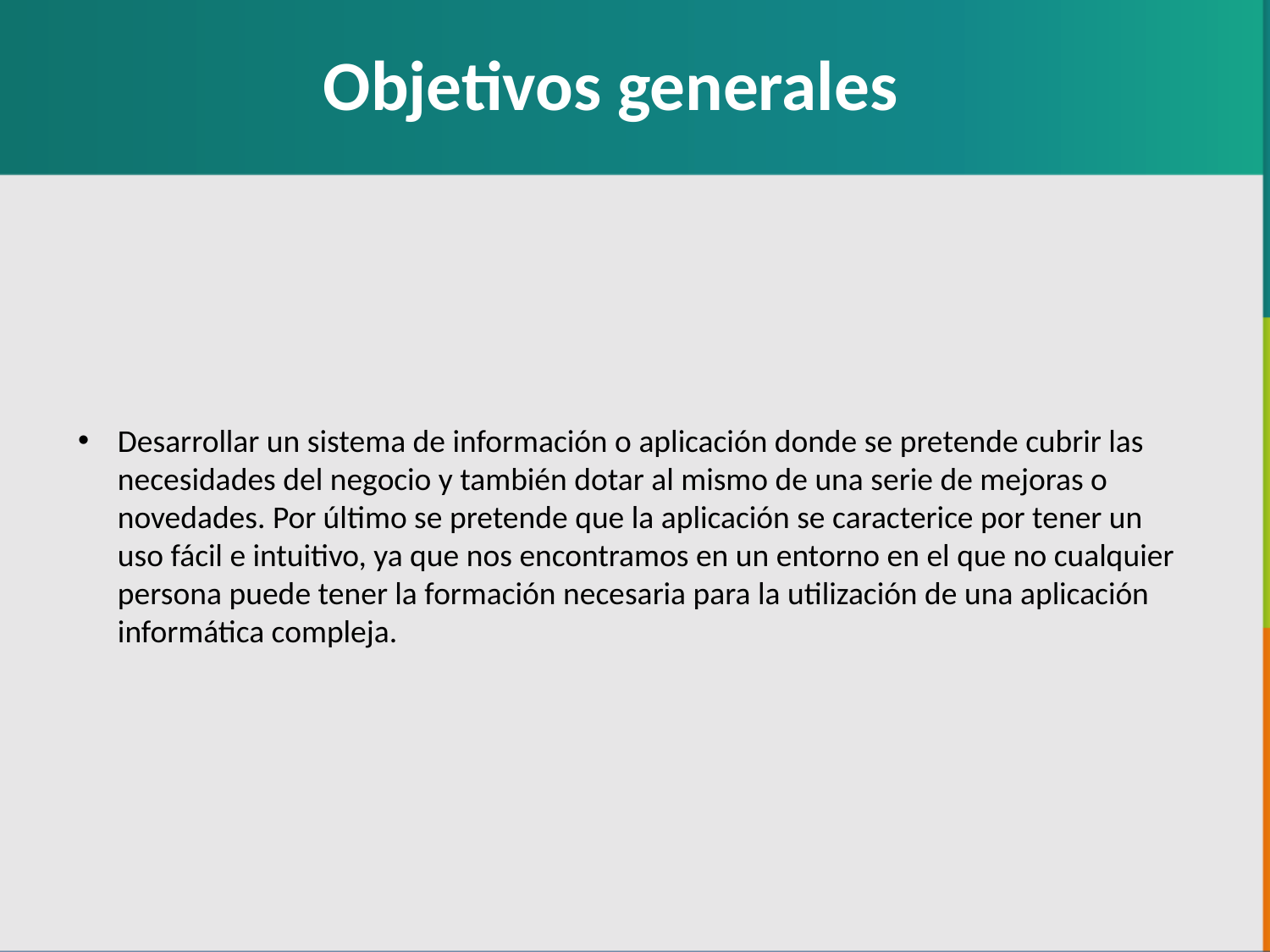

Objetivos generales

Desarrollar un sistema de información o aplicación donde se pretende cubrir las  necesidades del negocio y también dotar al mismo de una serie de mejoras o novedades. Por último se pretende que la aplicación se caracterice por tener un uso fácil e intuitivo, ya que nos encontramos en un entorno en el que no cualquier persona puede tener la formación necesaria para la utilización de una aplicación informática compleja.